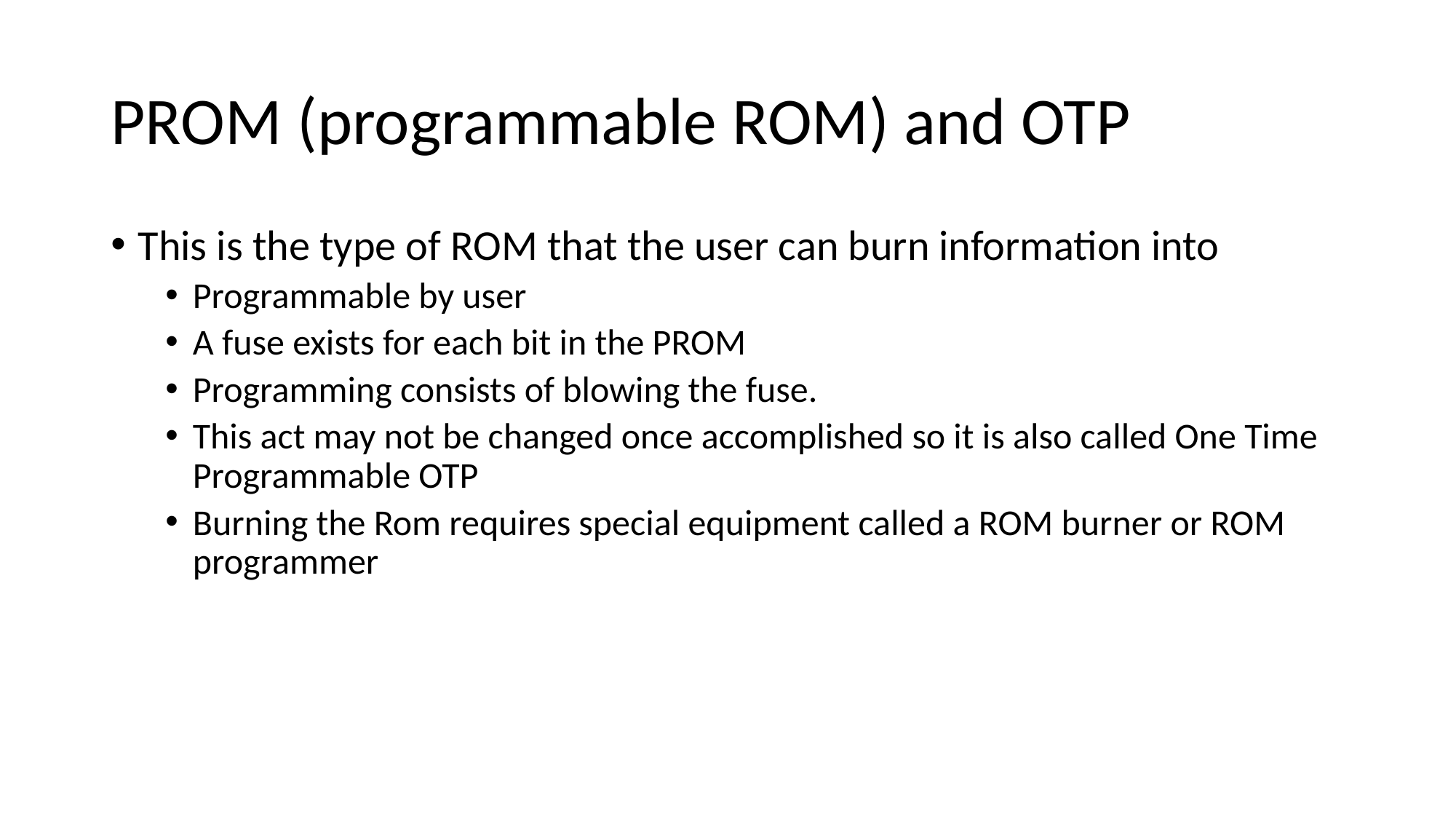

# PROM (programmable ROM) and OTP
This is the type of ROM that the user can burn information into
Programmable by user
A fuse exists for each bit in the PROM
Programming consists of blowing the fuse.
This act may not be changed once accomplished so it is also called One Time Programmable OTP
Burning the Rom requires special equipment called a ROM burner or ROM programmer